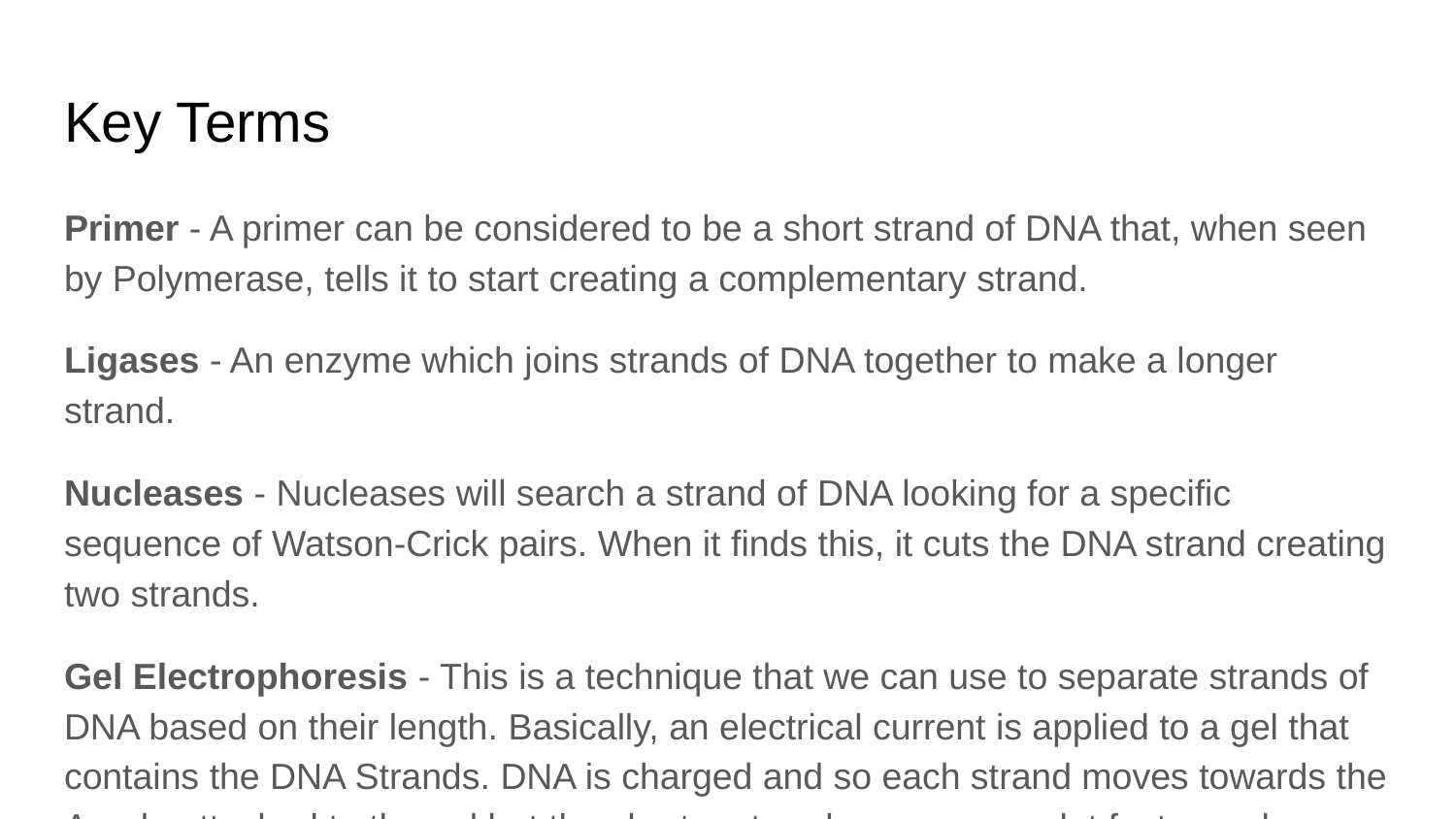

# Key Terms
Primer - A primer can be considered to be a short strand of DNA that, when seen by Polymerase, tells it to start creating a complementary strand.
Ligases - An enzyme which joins strands of DNA together to make a longer strand.
Nucleases - Nucleases will search a strand of DNA looking for a specific sequence of Watson-Crick pairs. When it finds this, it cuts the DNA strand creating two strands.
Gel Electrophoresis - This is a technique that we can use to separate strands of DNA based on their length. Basically, an electrical current is applied to a gel that contains the DNA Strands. DNA is charged and so each strand moves towards the Anode attached to the gel but the shorter strands can move a lot faster and so you get a separation of the strands by length.